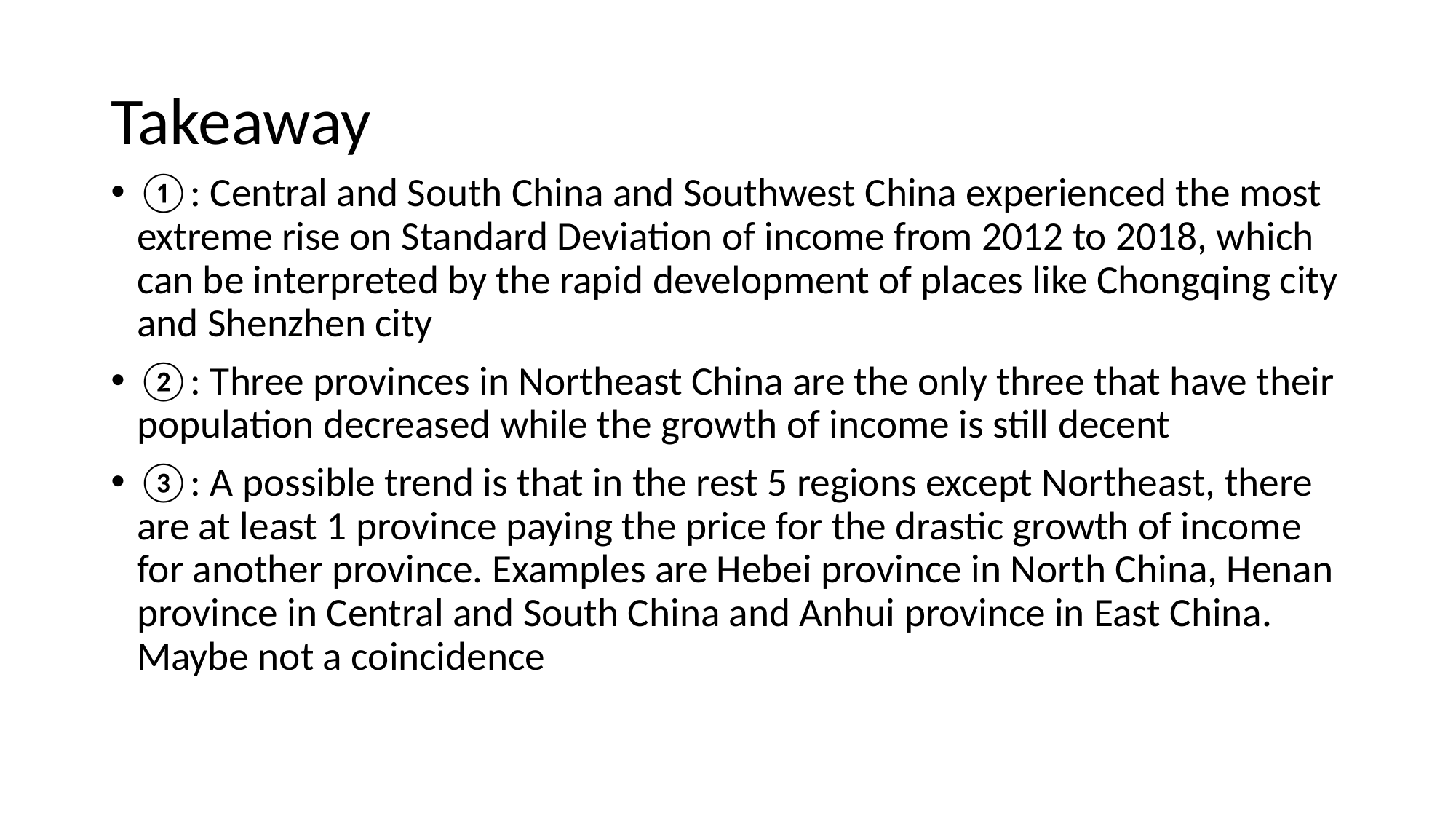

# Takeaway
①: Central and South China and Southwest China experienced the most extreme rise on Standard Deviation of income from 2012 to 2018, which can be interpreted by the rapid development of places like Chongqing city and Shenzhen city
②: Three provinces in Northeast China are the only three that have their population decreased while the growth of income is still decent
③: A possible trend is that in the rest 5 regions except Northeast, there are at least 1 province paying the price for the drastic growth of income for another province. Examples are Hebei province in North China, Henan province in Central and South China and Anhui province in East China. Maybe not a coincidence